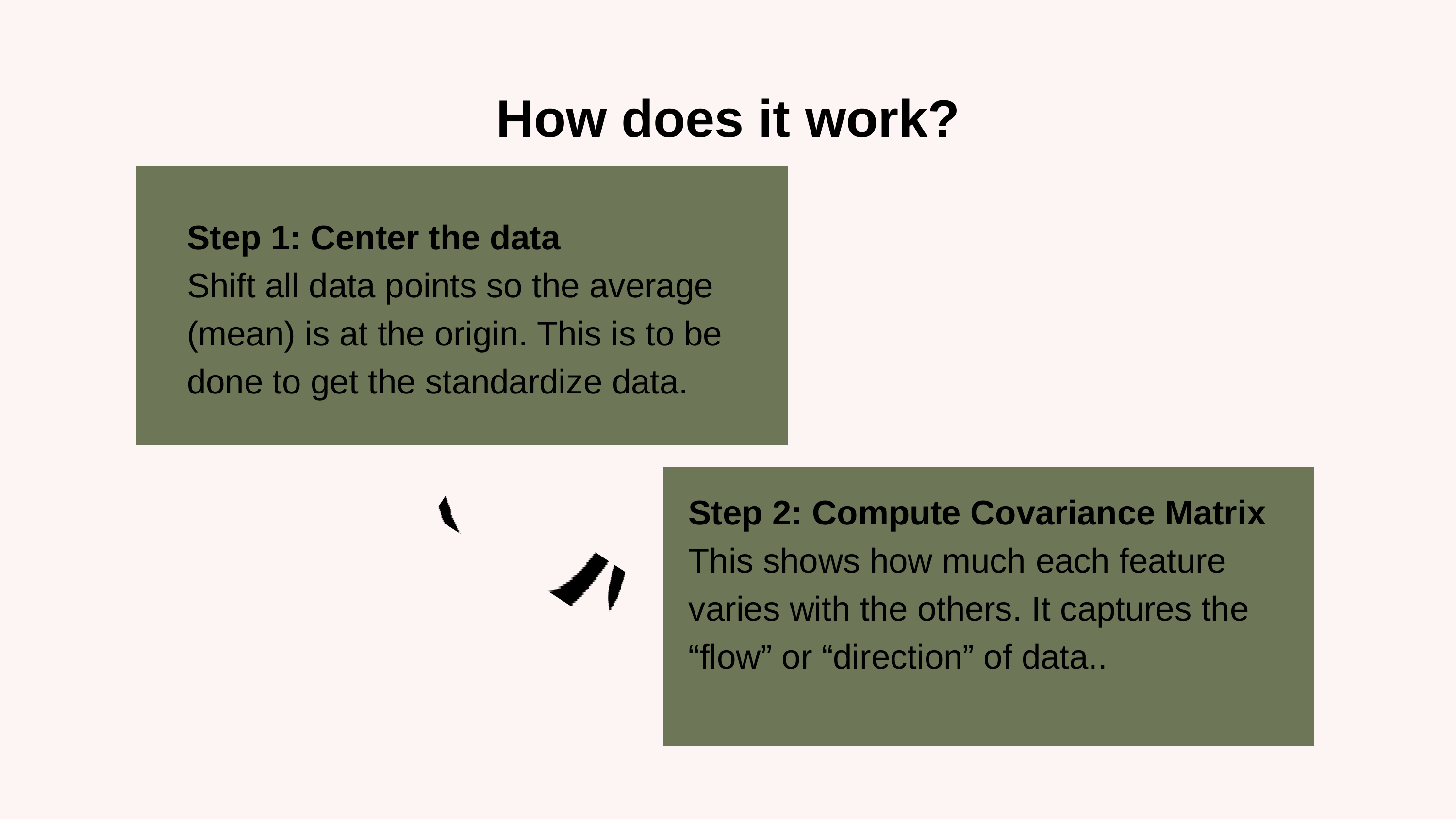

How does it work?

Step 1: Center the data
Shift all data points so the average (mean) is at the origin. This is to be done to get the standardize data.

Step 2: Compute Covariance Matrix
This shows how much each feature varies with the others. It captures the “flow” or “direction” of data..